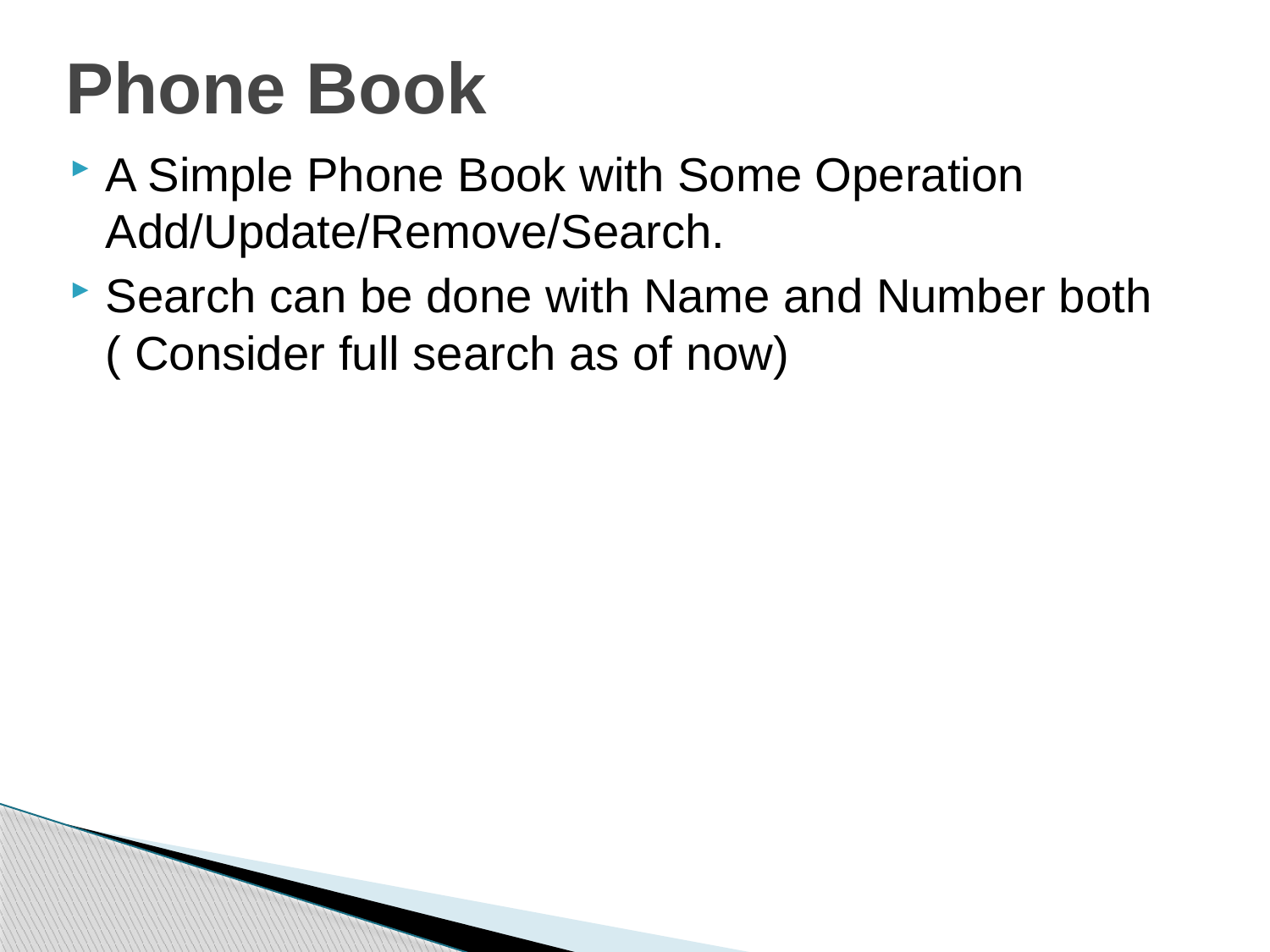

# Phone Book
A Simple Phone Book with Some Operation Add/Update/Remove/Search.
Search can be done with Name and Number both ( Consider full search as of now)